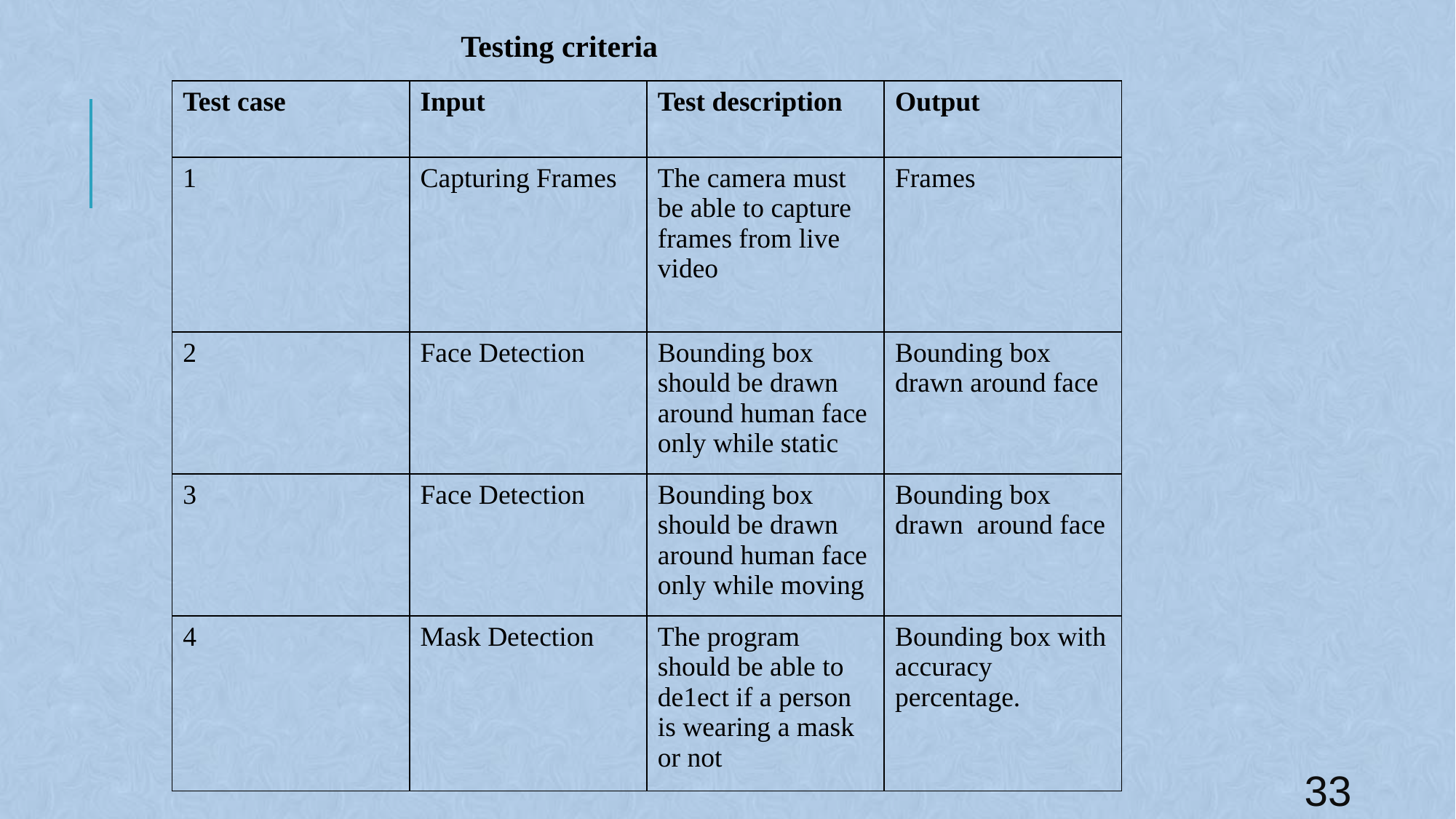

Testing criteria

| Test case | Input | Test description | Output |
| --- | --- | --- | --- |
| 1 | Capturing Frames | The camera must be able to capture frames from live video | Frames |
| 2 | Face Detection | Bounding box should be drawn around human face only while static | Bounding box drawn around face |
| 3 | Face Detection | Bounding box should be drawn around human face only while moving | Bounding box drawn around face |
| 4 | Mask Detection | The program should be able to de1ect if a person is wearing a mask or not | Bounding box with accuracy percentage. |

33